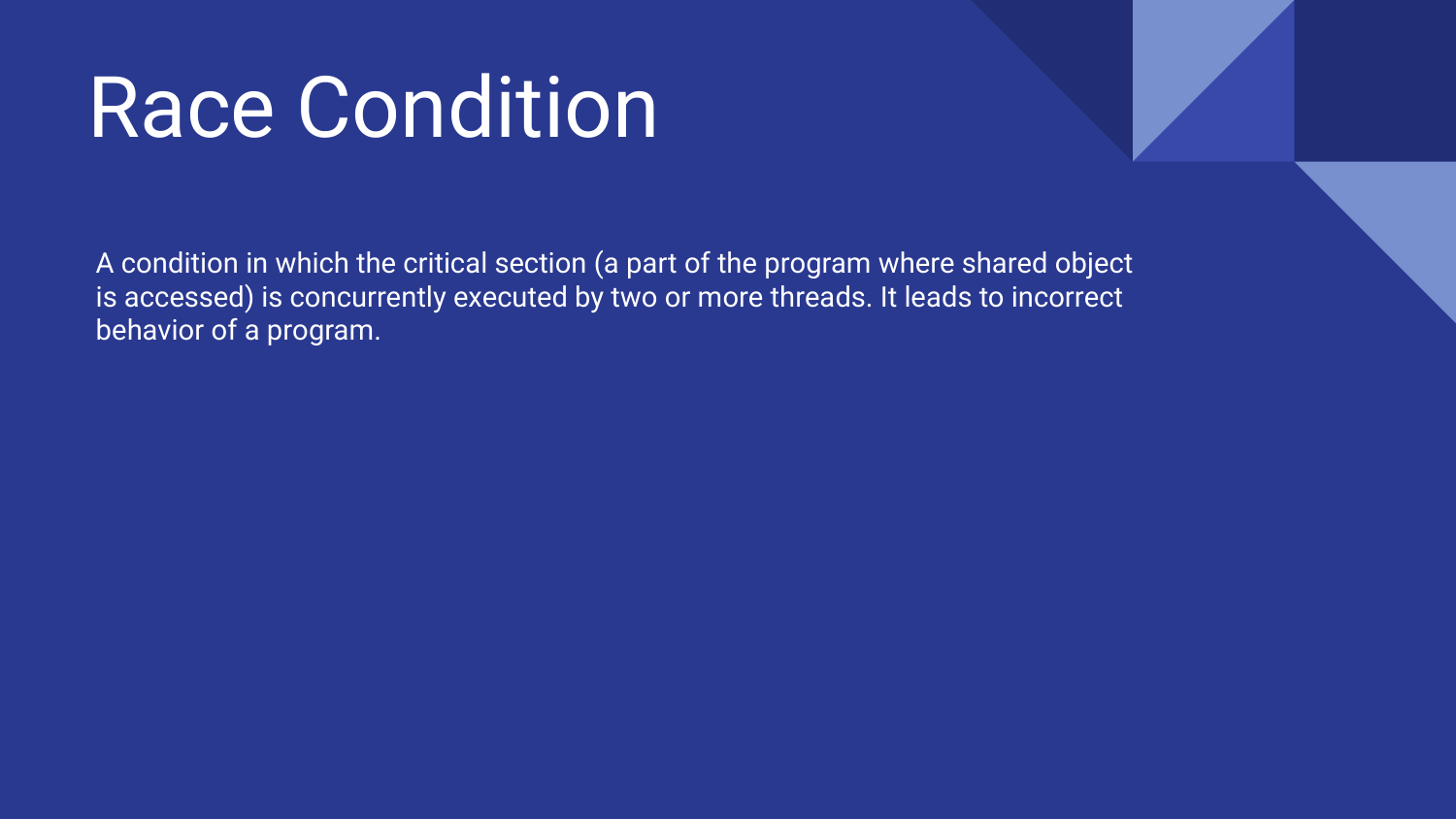

# Race Condition
A condition in which the critical section (a part of the program where shared object is accessed) is concurrently executed by two or more threads. It leads to incorrect behavior of a program.